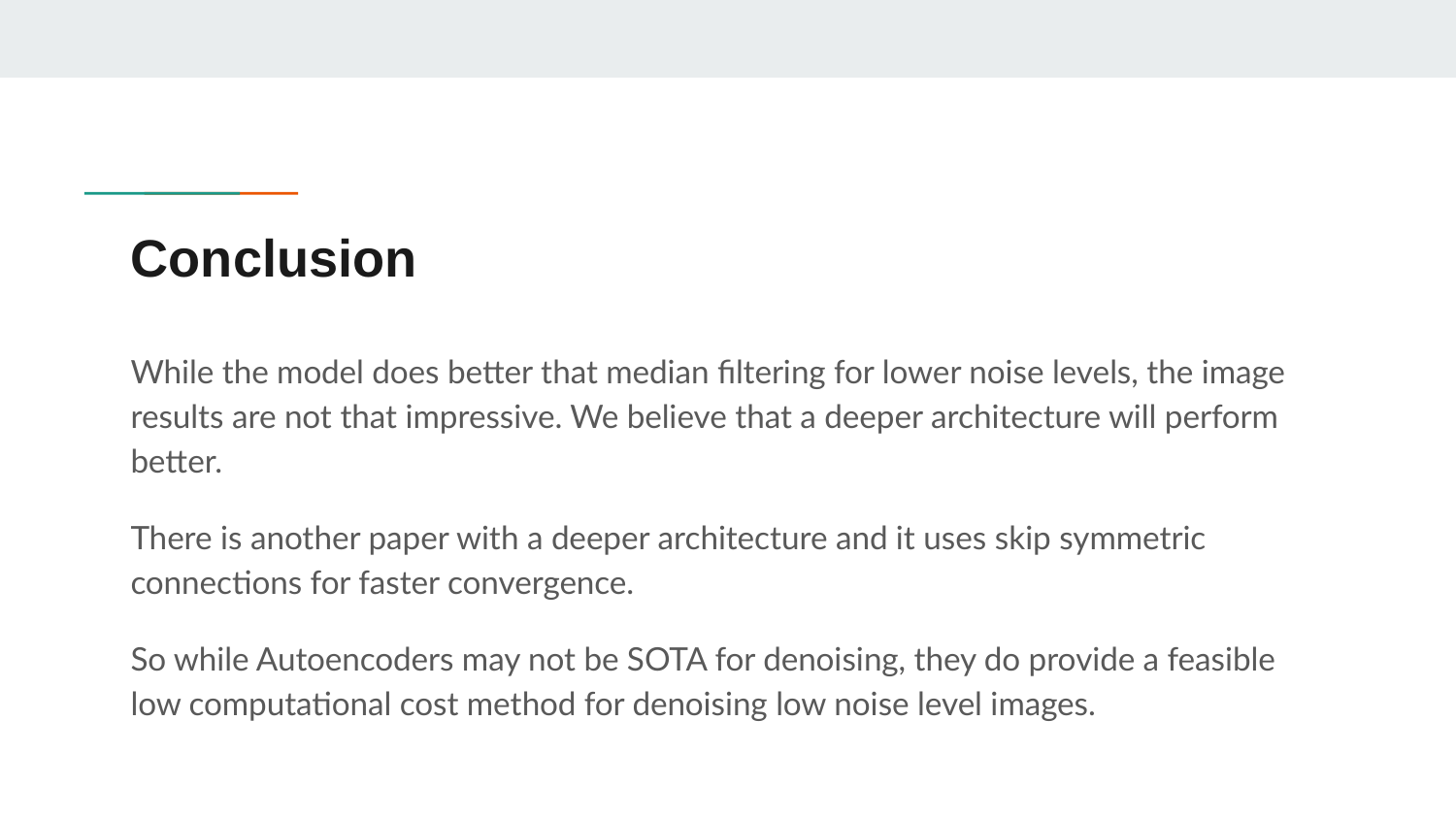

# Conclusion
While the model does better that median filtering for lower noise levels, the image results are not that impressive. We believe that a deeper architecture will perform better.
There is another paper with a deeper architecture and it uses skip symmetric connections for faster convergence.
So while Autoencoders may not be SOTA for denoising, they do provide a feasible low computational cost method for denoising low noise level images.